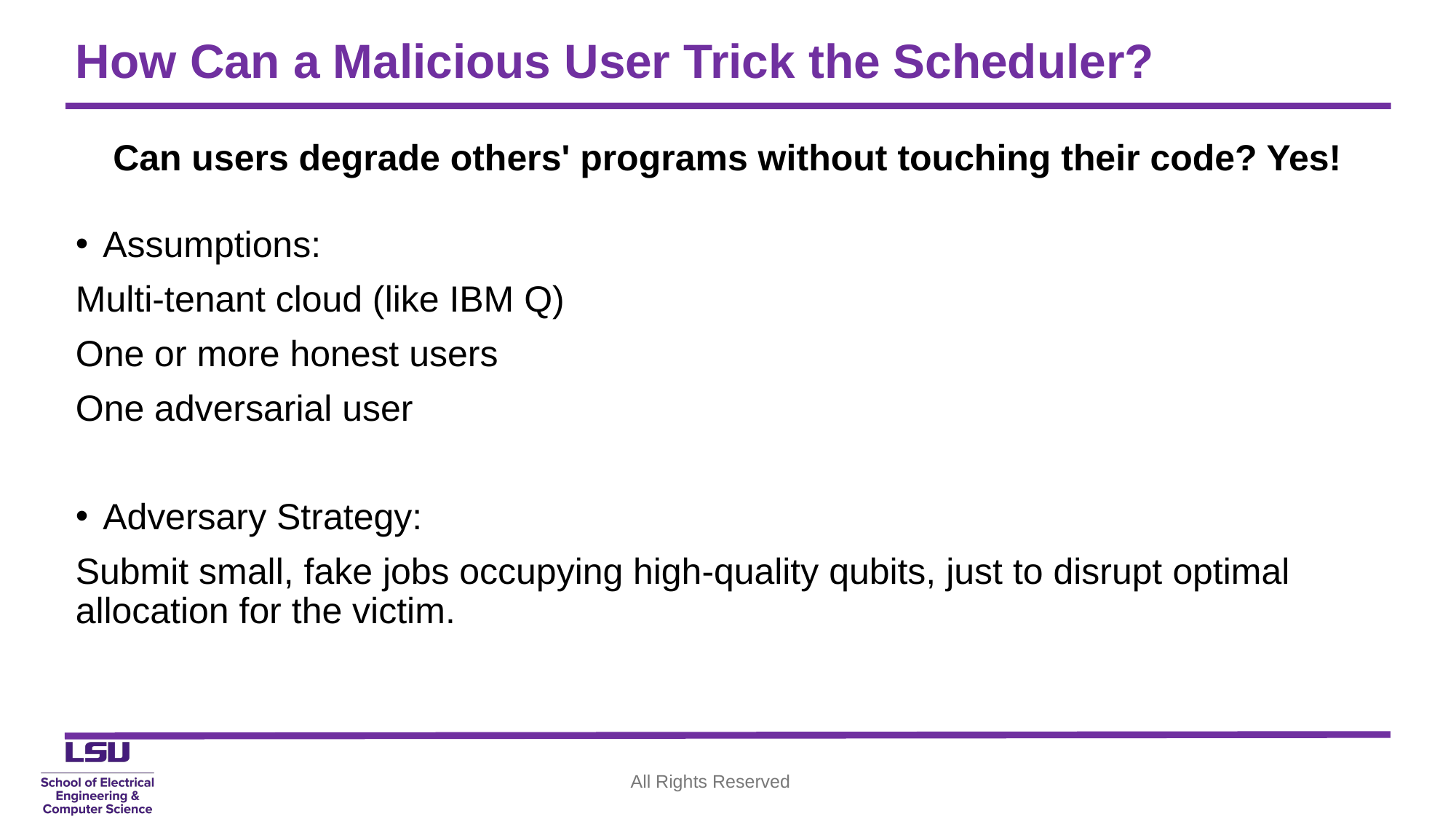

# How Can a Malicious User Trick the Scheduler?
Can users degrade others' programs without touching their code? Yes!

Assumptions:
Multi-tenant cloud (like IBM Q)
One or more honest users
One adversarial user

Adversary Strategy:
Submit small, fake jobs occupying high-quality qubits, just to disrupt optimal allocation for the victim.
All Rights Reserved